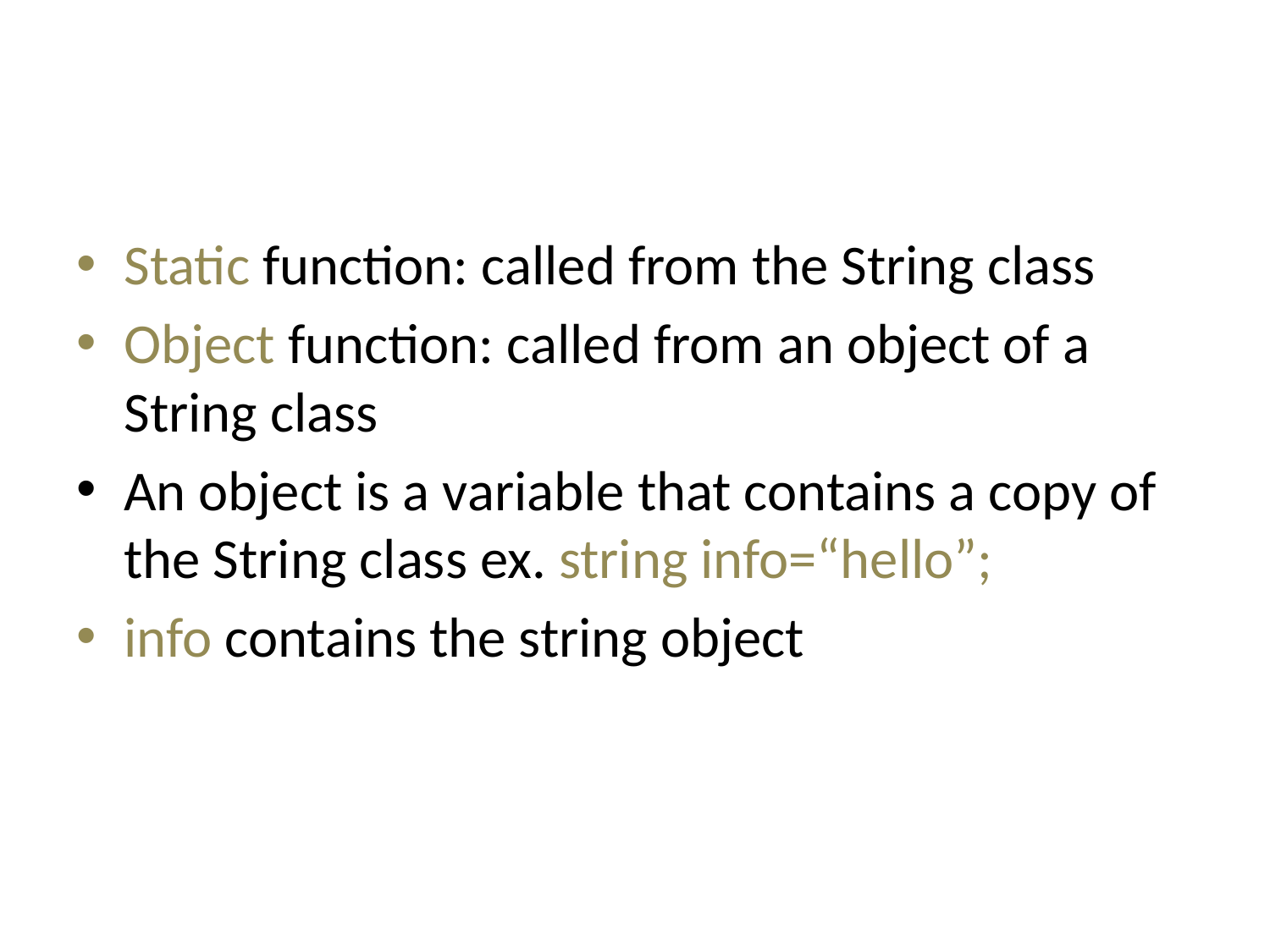

#
Static function: called from the String class
Object function: called from an object of a String class
An object is a variable that contains a copy of the String class ex. string info=“hello”;
info contains the string object